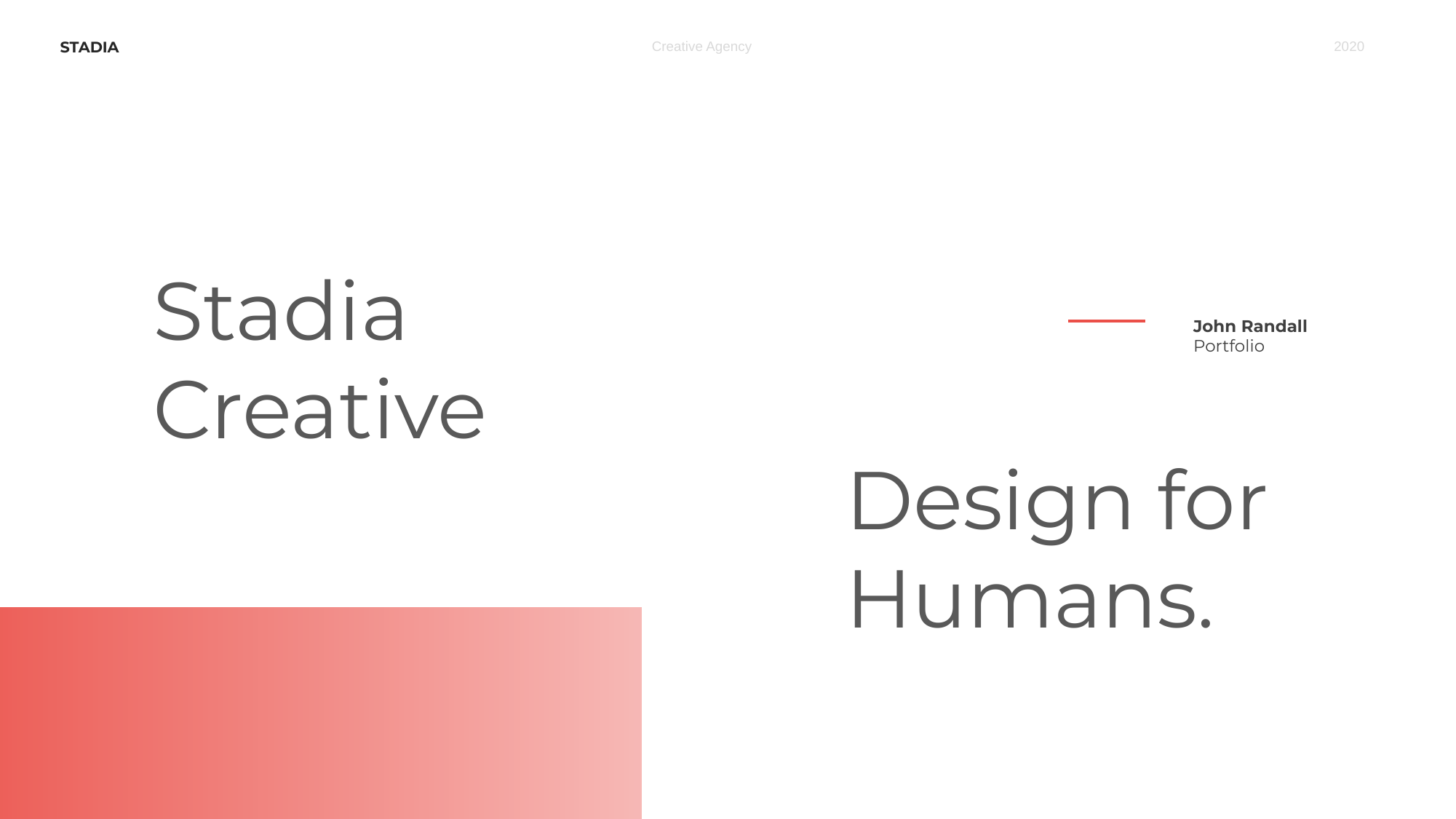

STADIA
Creative Agency
2020

Stadia Creative
John Randall
Portfolio
Design for Humans.